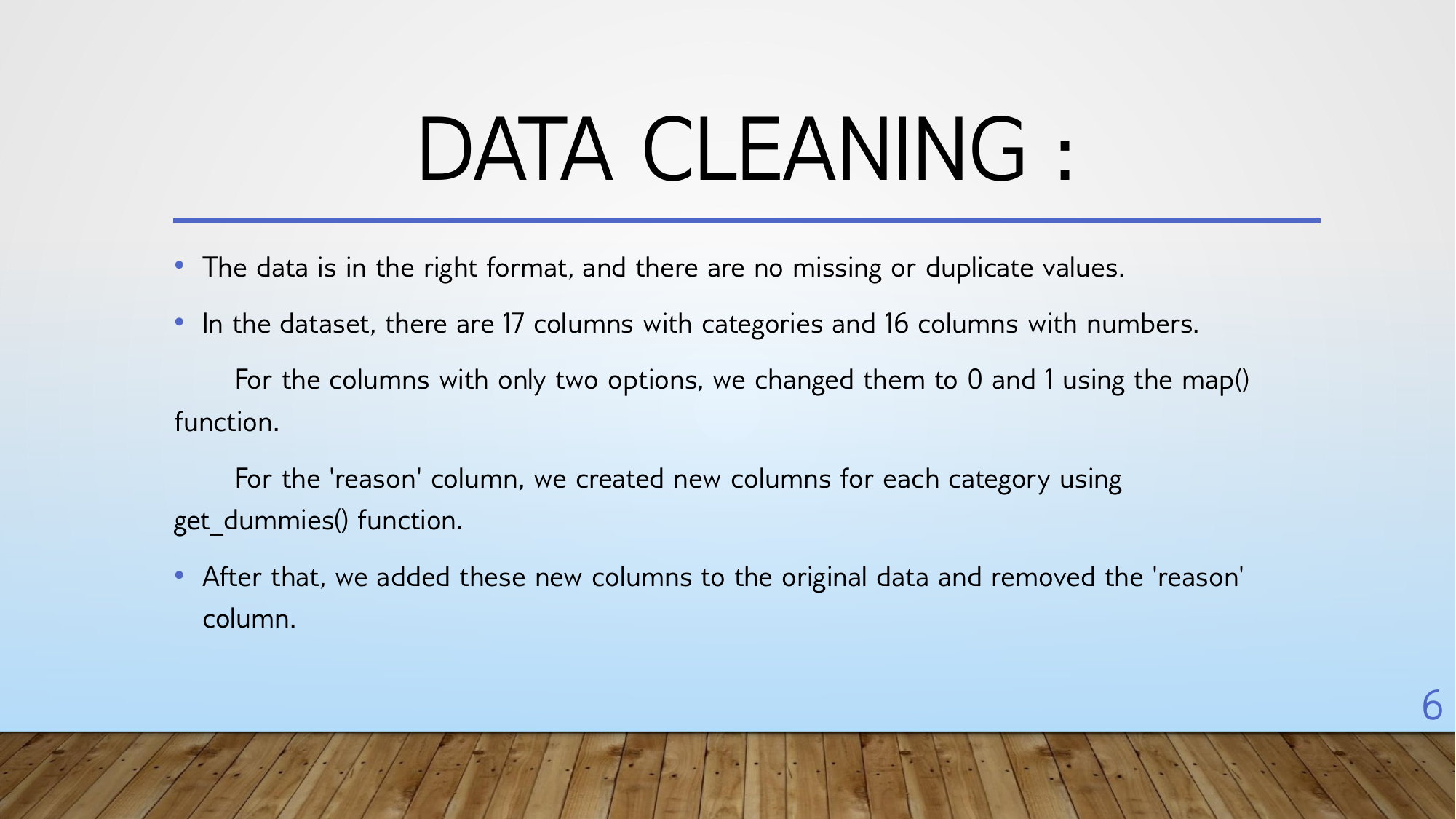

# DATA CLEANING :

The data is in the right format, and there are no missing or duplicate values.
In the dataset, there are 17 columns with categories and 16 columns with numbers.
       For the columns with only two options, we changed them to 0 and 1 using the map() function.
       For the 'reason' column, we created new columns for each category using get_dummies() function.
After that, we added these new columns to the original data and removed the 'reason' column.
6